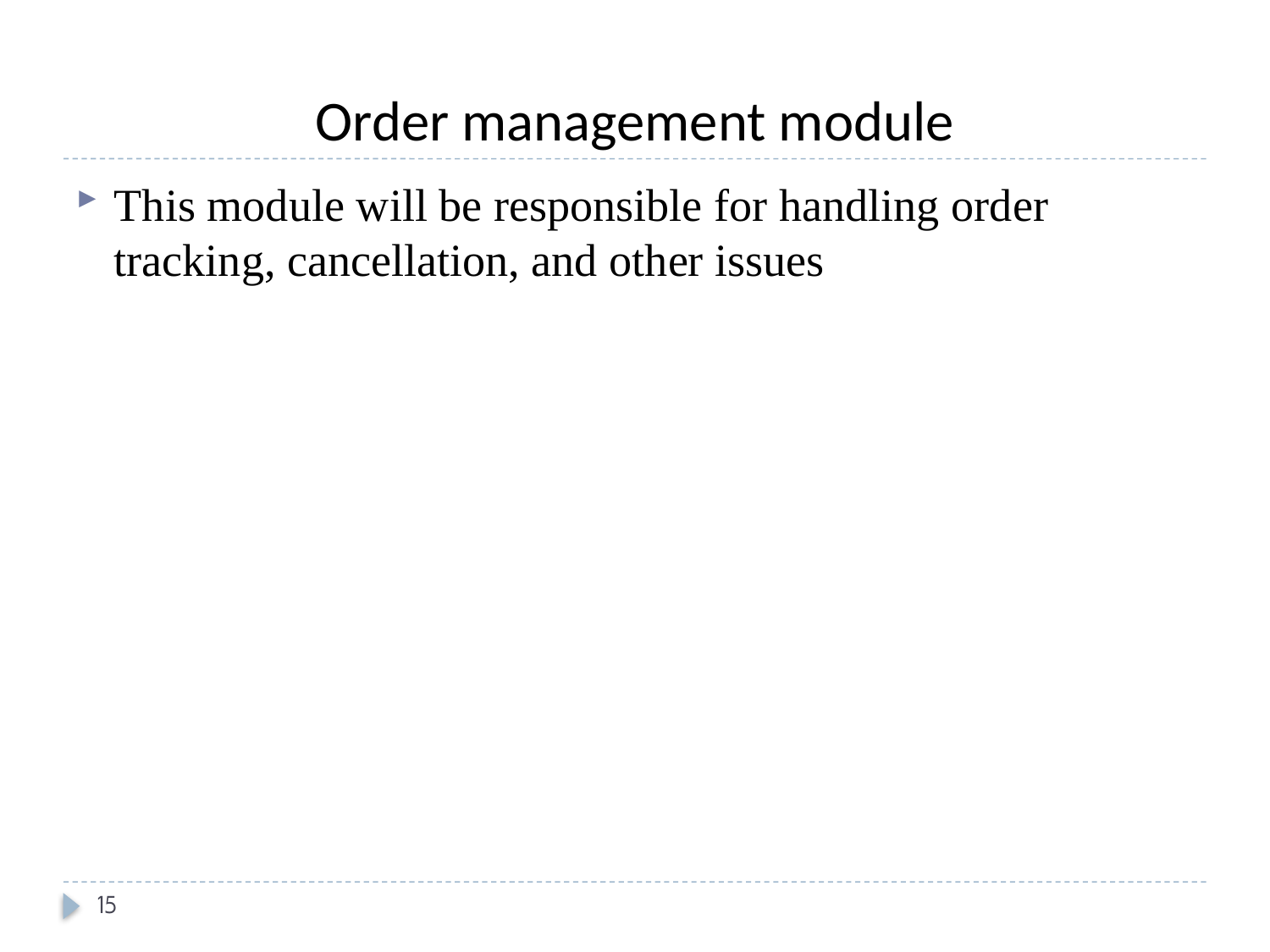

# Order management module
This module will be responsible for handling order tracking, cancellation, and other issues

15